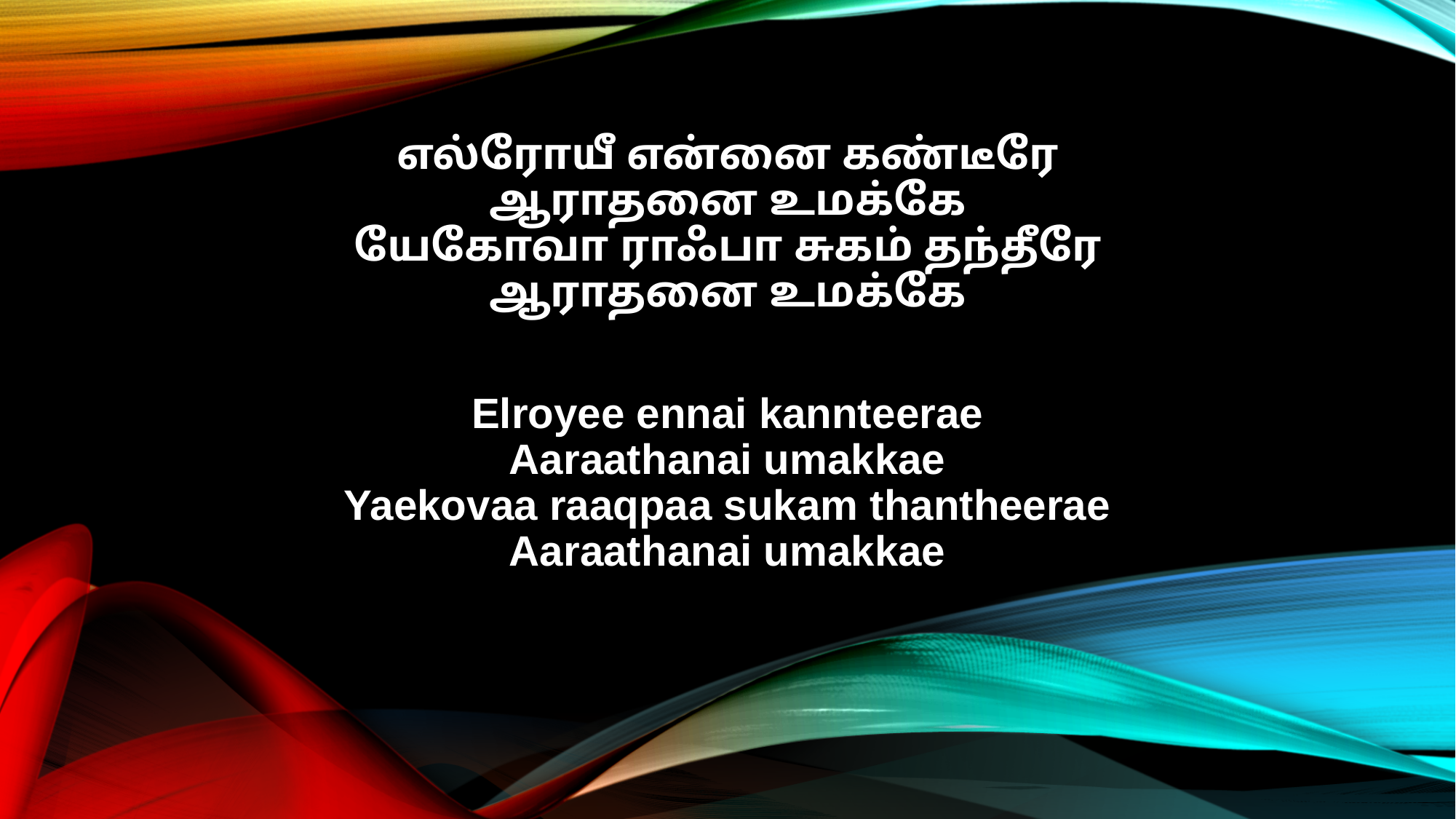

எல்ரோயீ என்னை கண்டீரே
ஆராதனை உமக்கே
யேகோவா ராஃபா சுகம் தந்தீரே
ஆராதனை உமக்கே

Elroyee ennai kannteerae
Aaraathanai umakkae
Yaekovaa raaqpaa sukam thantheerae
Aaraathanai umakkae